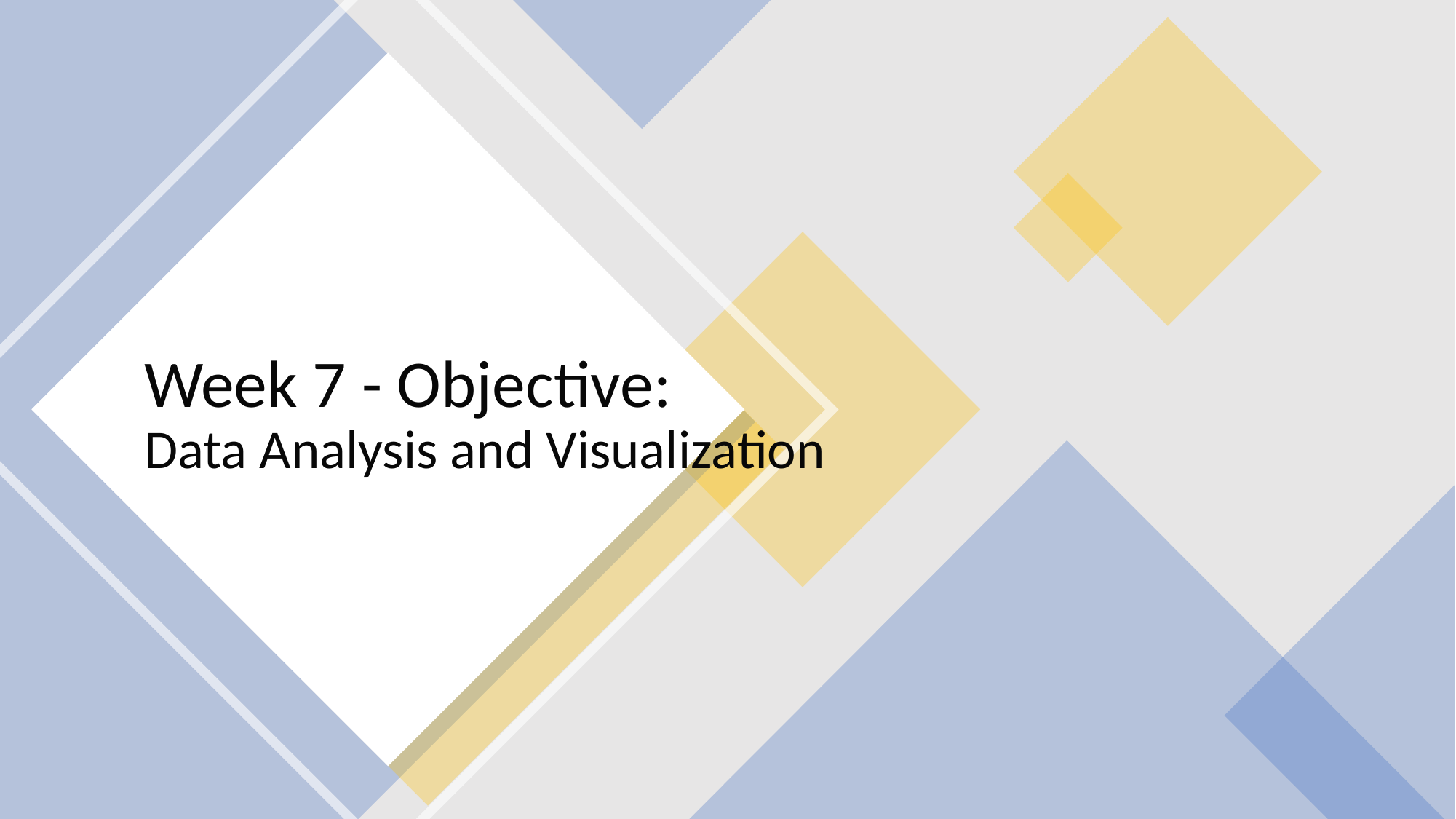

# Week 7 - Objective: Data Analysis and Visualization